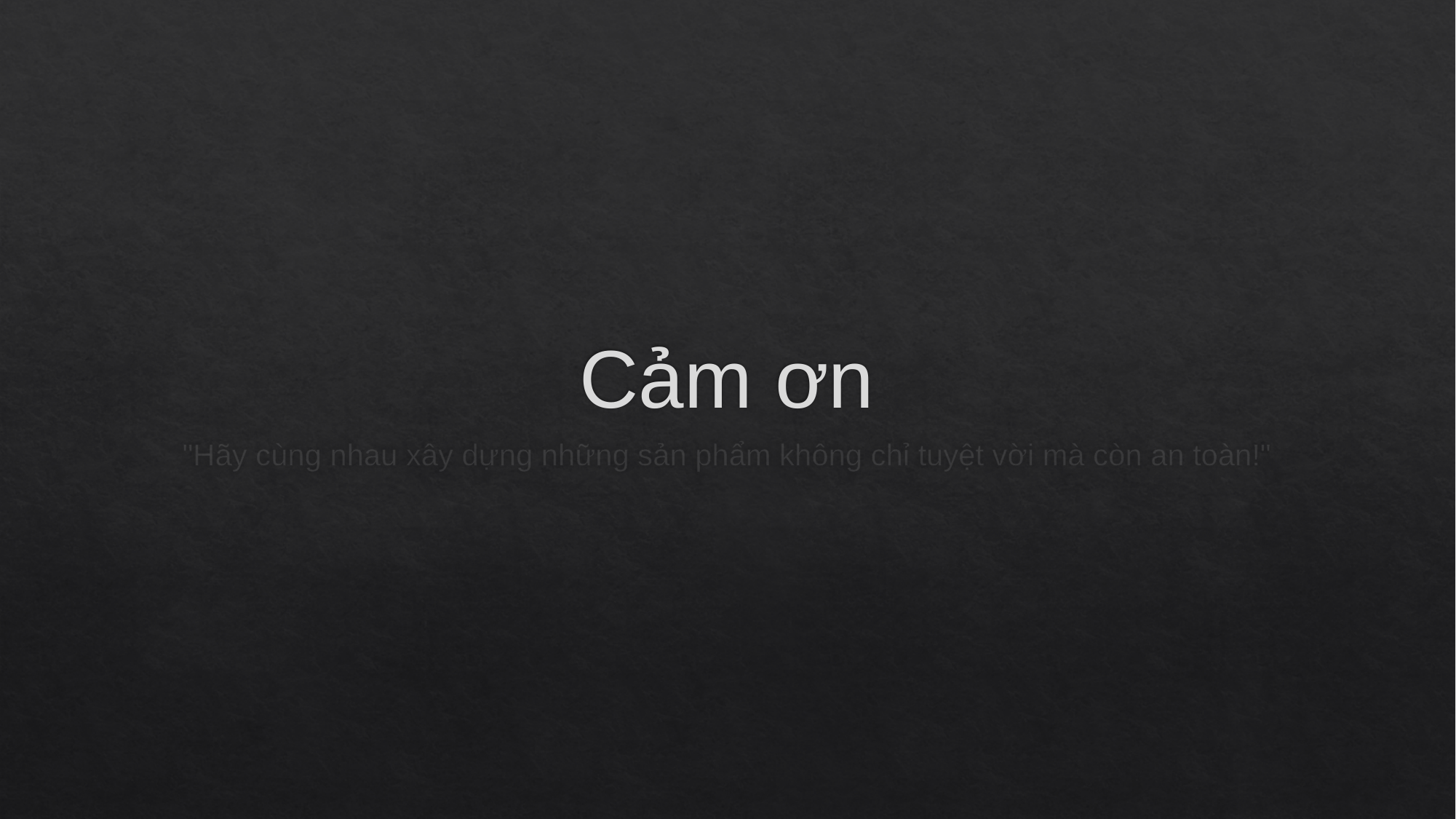

# Cảm ơn
"Hãy cùng nhau xây dựng những sản phẩm không chỉ tuyệt vời mà còn an toàn!"